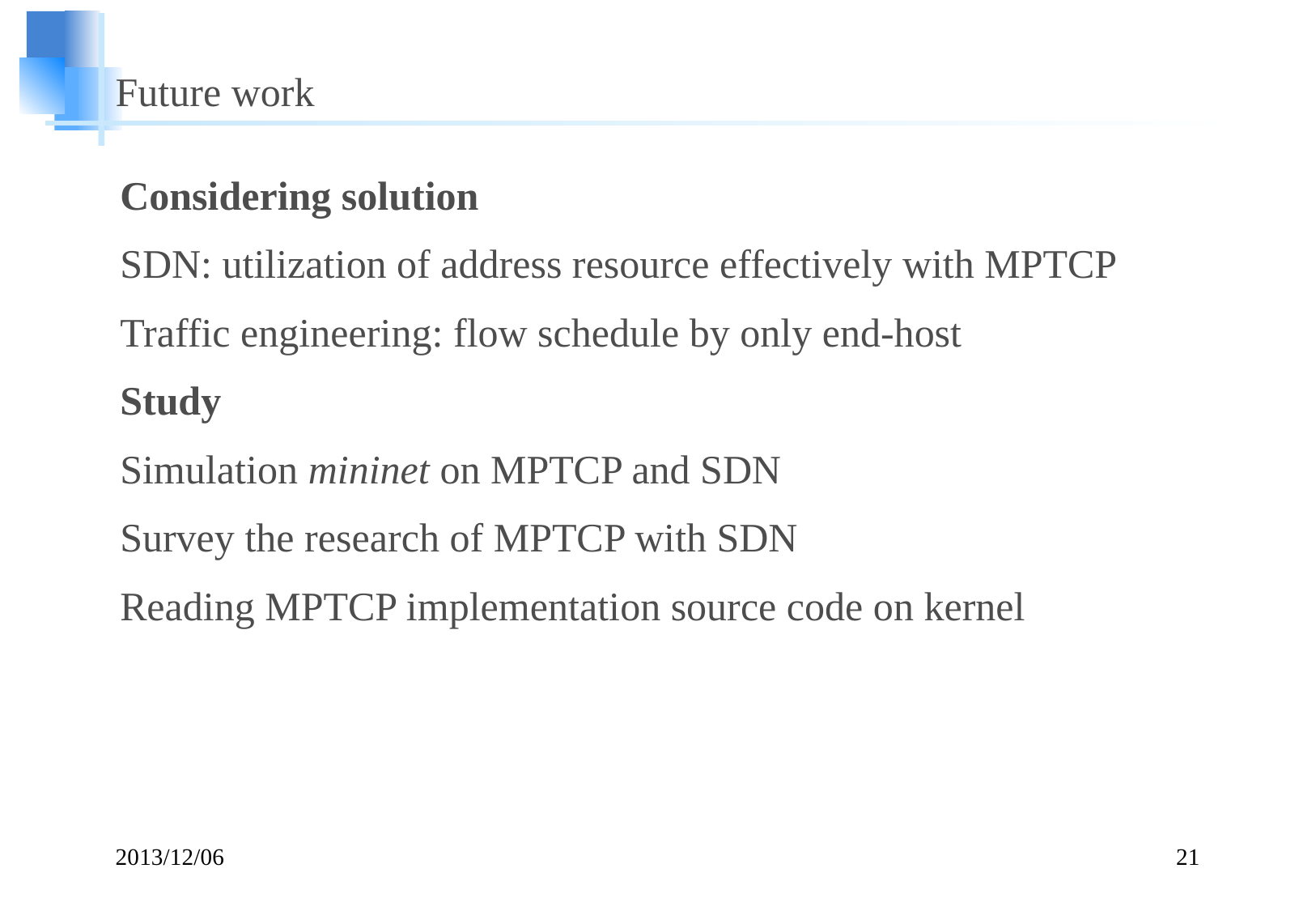

# Future work
Considering solution
SDN: utilization of address resource effectively with MPTCP
Traffic engineering: flow schedule by only end-host
Study
Simulation mininet on MPTCP and SDN
Survey the research of MPTCP with SDN
Reading MPTCP implementation source code on kernel
2013/12/06
21